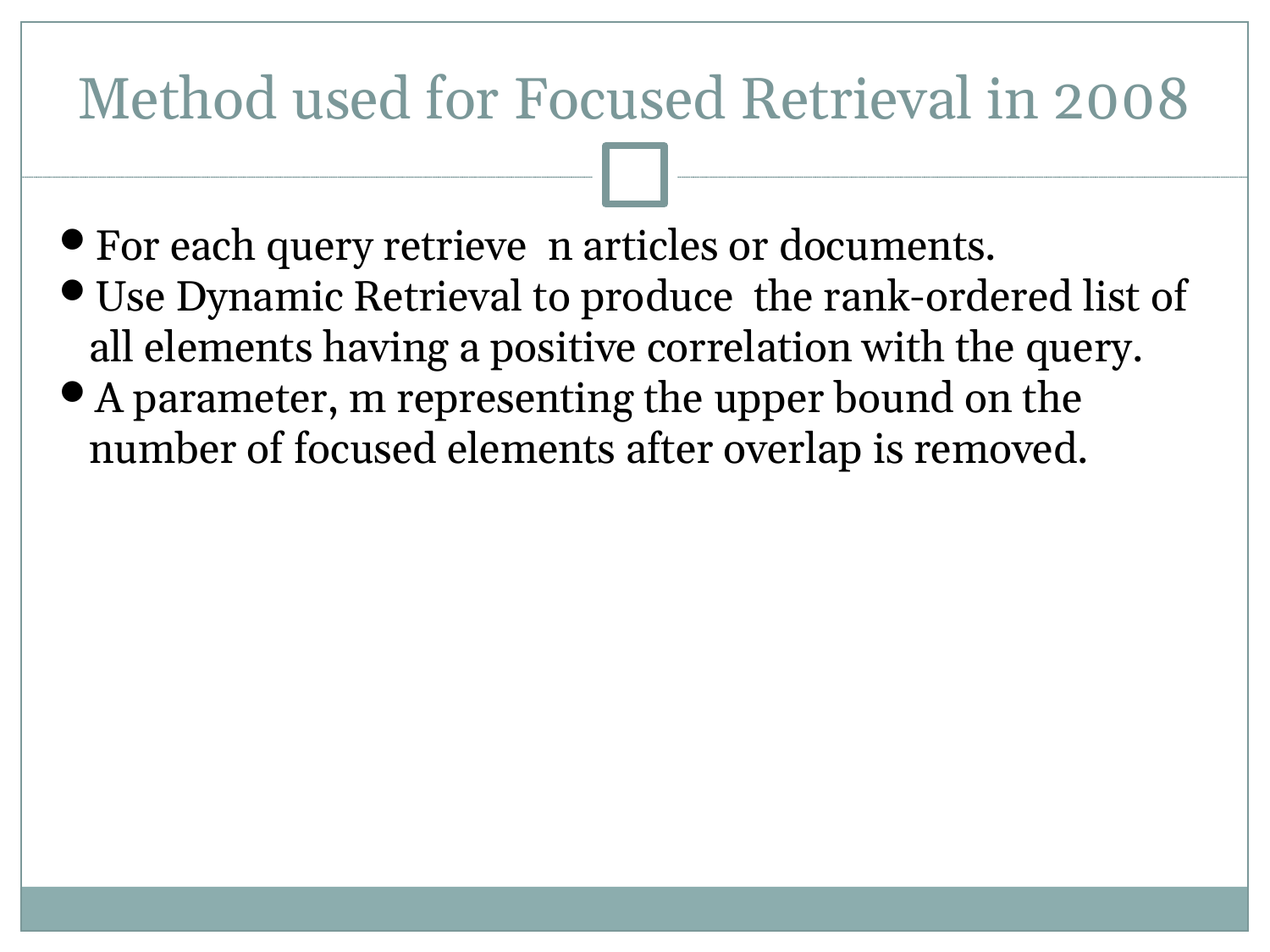

Method used for Focused Retrieval in 2008
For each query retrieve  n articles or documents.
Use Dynamic Retrieval to produce  the rank-ordered list of all elements having a positive correlation with the query.
A parameter, m representing the upper bound on the number of focused elements after overlap is removed.